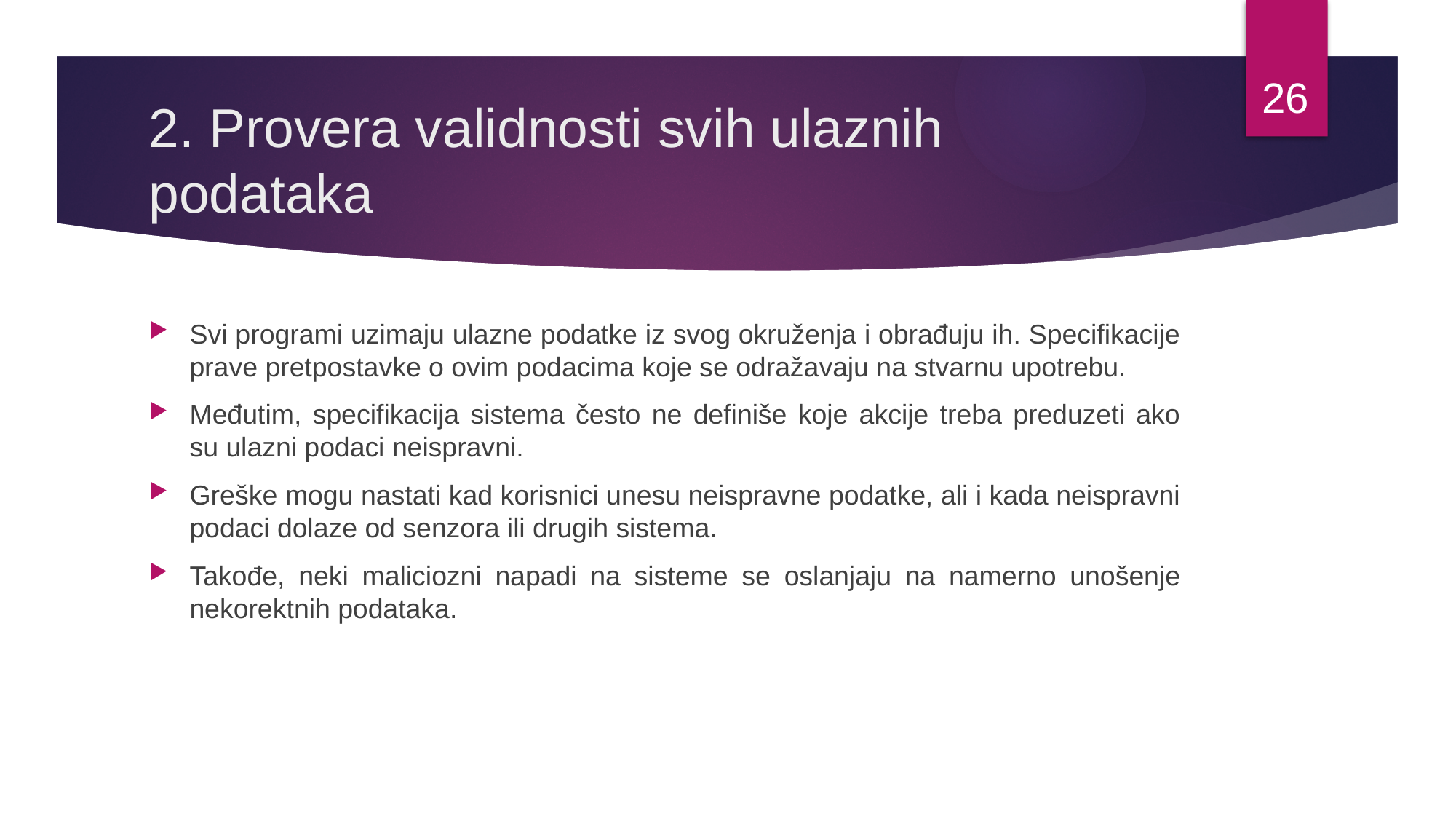

26
# 2. Provera validnosti svih ulaznih podataka
Svi programi uzimaju ulazne podatke iz svog okruženja i obrađuju ih. Specifikacije prave pretpostavke o ovim podacima koje se odražavaju na stvarnu upotrebu.
Međutim, specifikacija sistema često ne definiše koje akcije treba preduzeti ako su ulazni podaci neispravni.
Greške mogu nastati kad korisnici unesu neispravne podatke, ali i kada neispravni podaci dolaze od senzora ili drugih sistema.
Takođe, neki maliciozni napadi na sisteme se oslanjaju na namerno unošenje nekorektnih podataka.